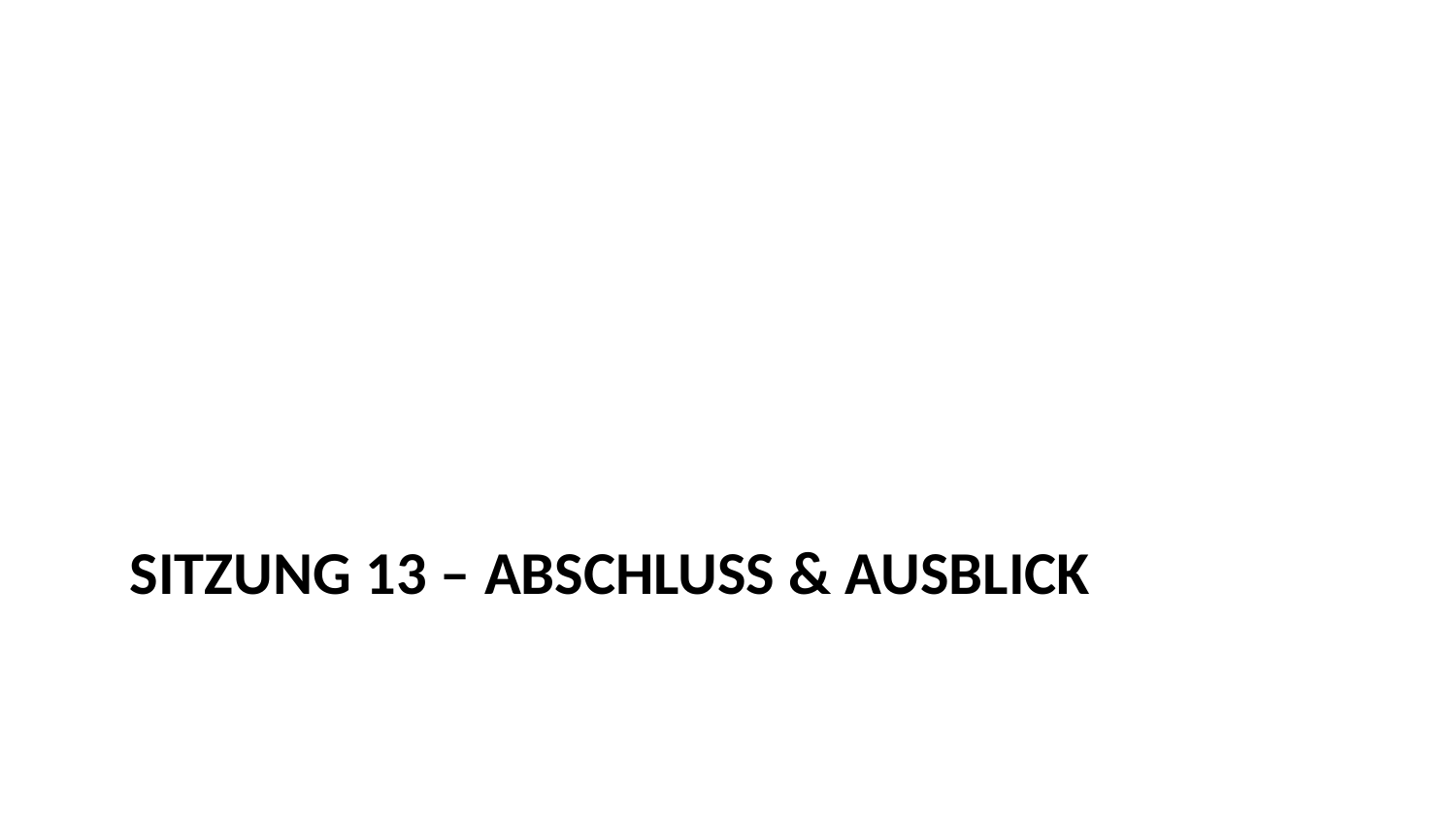

# Sitzung 13 – Abschluss & Ausblick